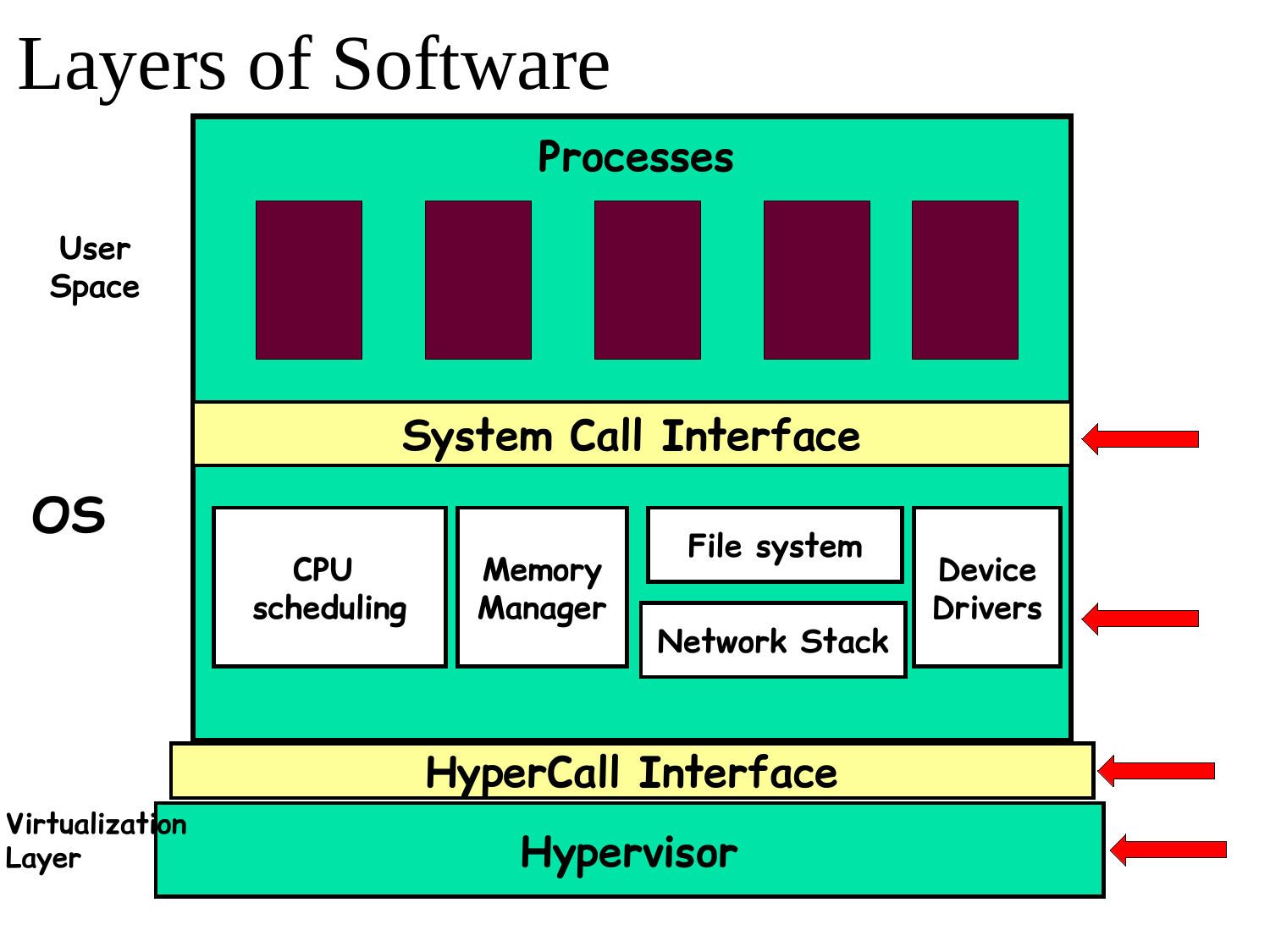

# Layers of Software

Processes

User
Space
System Call Interface

OS

CPU
scheduling

Memory
Manager

File system

Device
Drivers

Network Stack

HyperCall Interface

Virtualization
Layer

Hypervisor